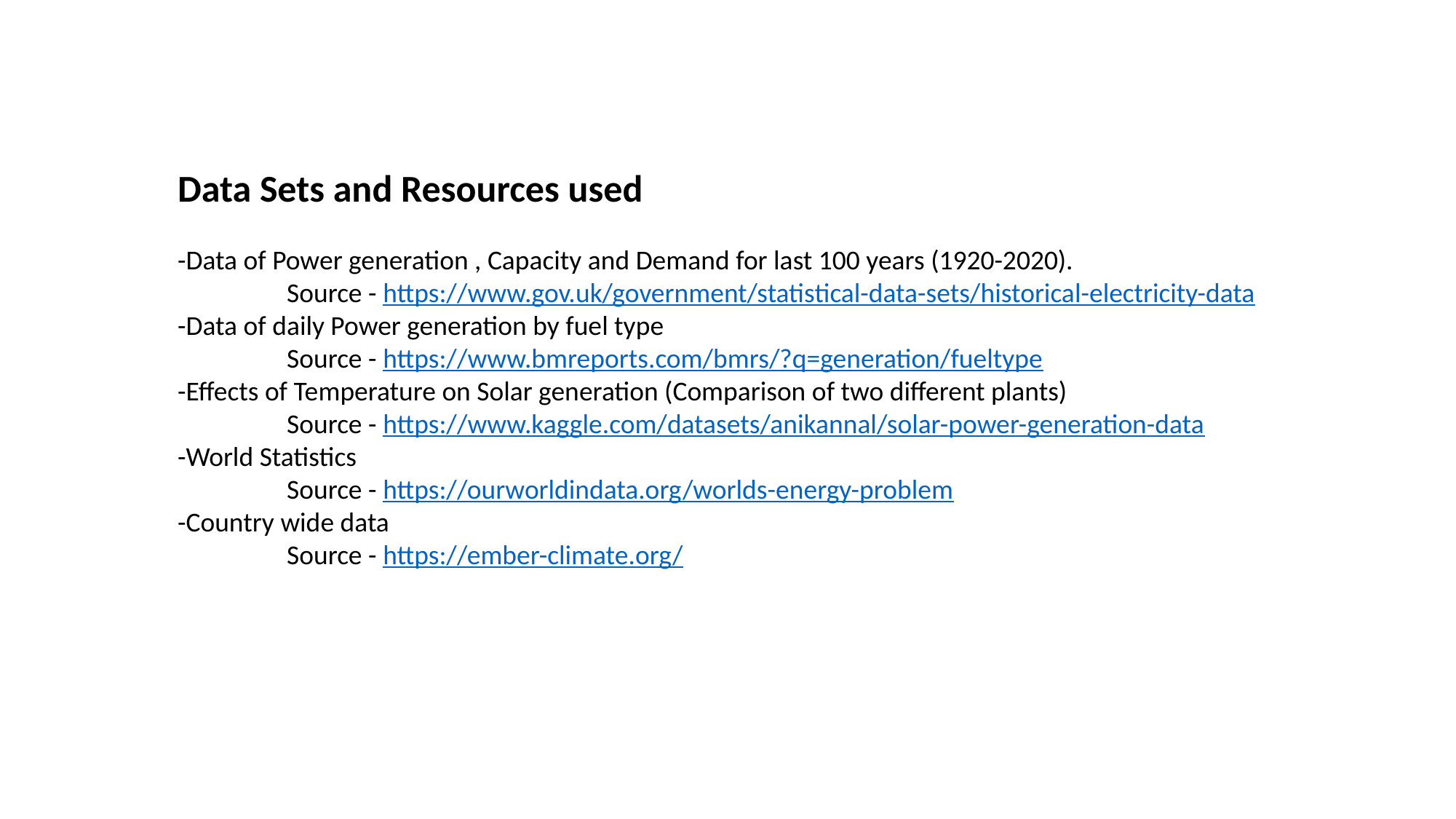

Data Sets and Resources used

-Data of Power generation , Capacity and Demand for last 100 years (1920-2020).
	Source - https://www.gov.uk/government/statistical-data-sets/historical-electricity-data
-Data of daily Power generation by fuel type
	Source - https://www.bmreports.com/bmrs/?q=generation/fueltype
-Effects of Temperature on Solar generation (Comparison of two different plants)
	Source - https://www.kaggle.com/datasets/anikannal/solar-power-generation-data
-World Statistics
	Source - https://ourworldindata.org/worlds-energy-problem
-Country wide data
	Source - https://ember-climate.org/